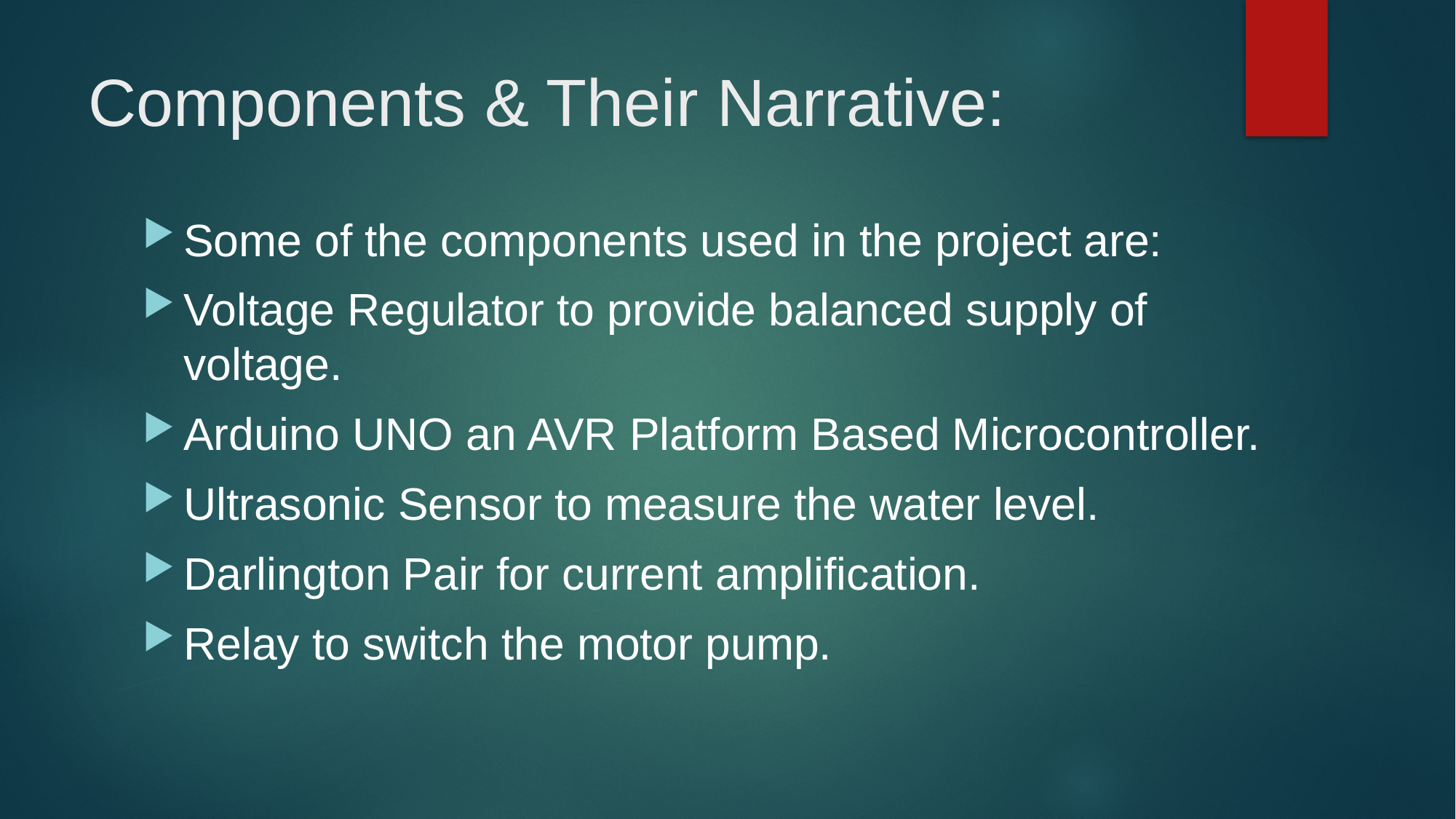

# Components & Their Narrative:
Some of the components used in the project are:
Voltage Regulator to provide balanced supply of voltage.
Arduino UNO an AVR Platform Based Microcontroller.
Ultrasonic Sensor to measure the water level.
Darlington Pair for current amplification.
Relay to switch the motor pump.